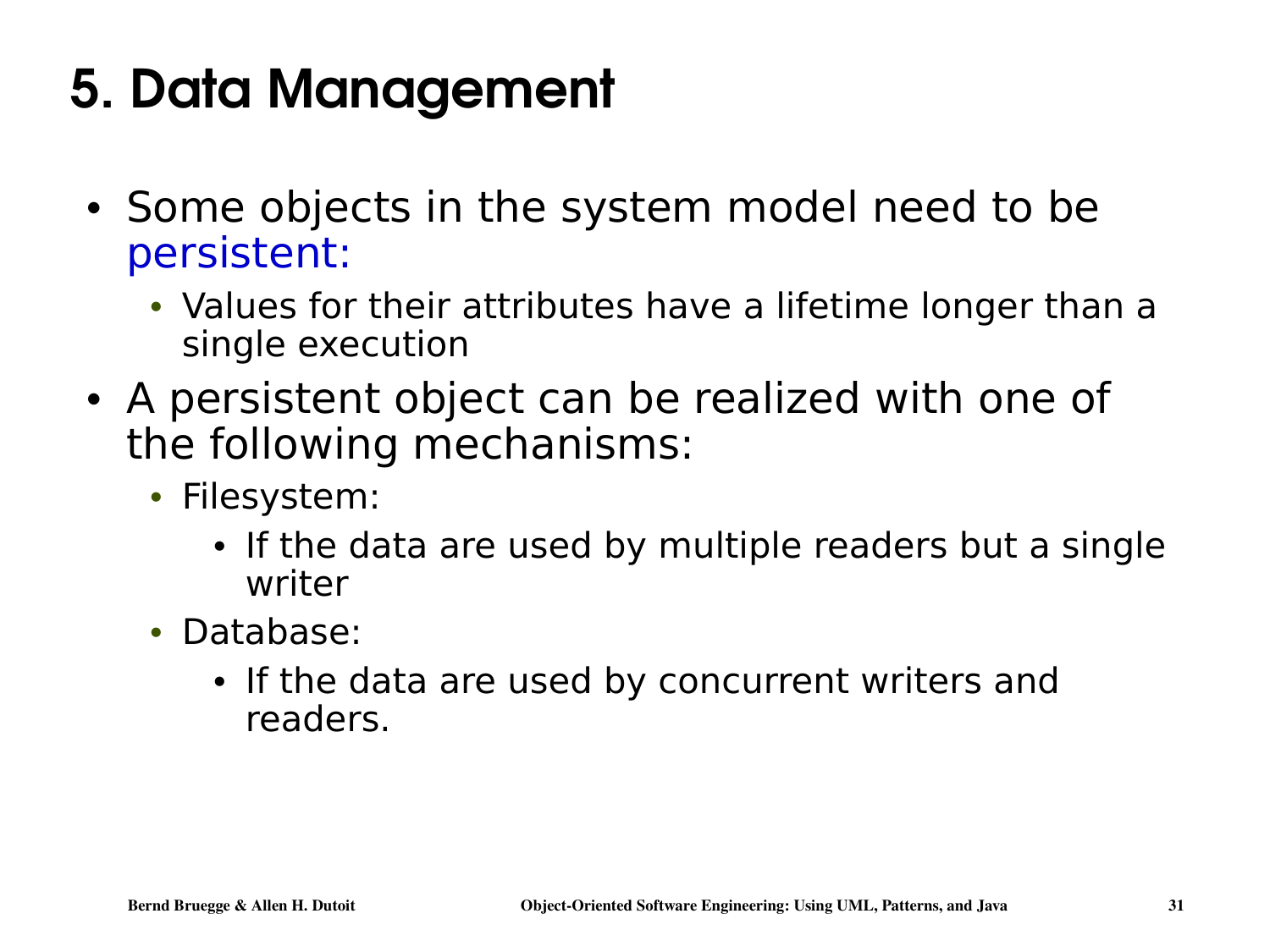

# 5. Data Management
Some objects in the system model need to be persistent:
Values for their attributes have a lifetime longer than a single execution
A persistent object can be realized with one of the following mechanisms:
Filesystem:
If the data are used by multiple readers but a single writer
Database:
If the data are used by concurrent writers and readers.